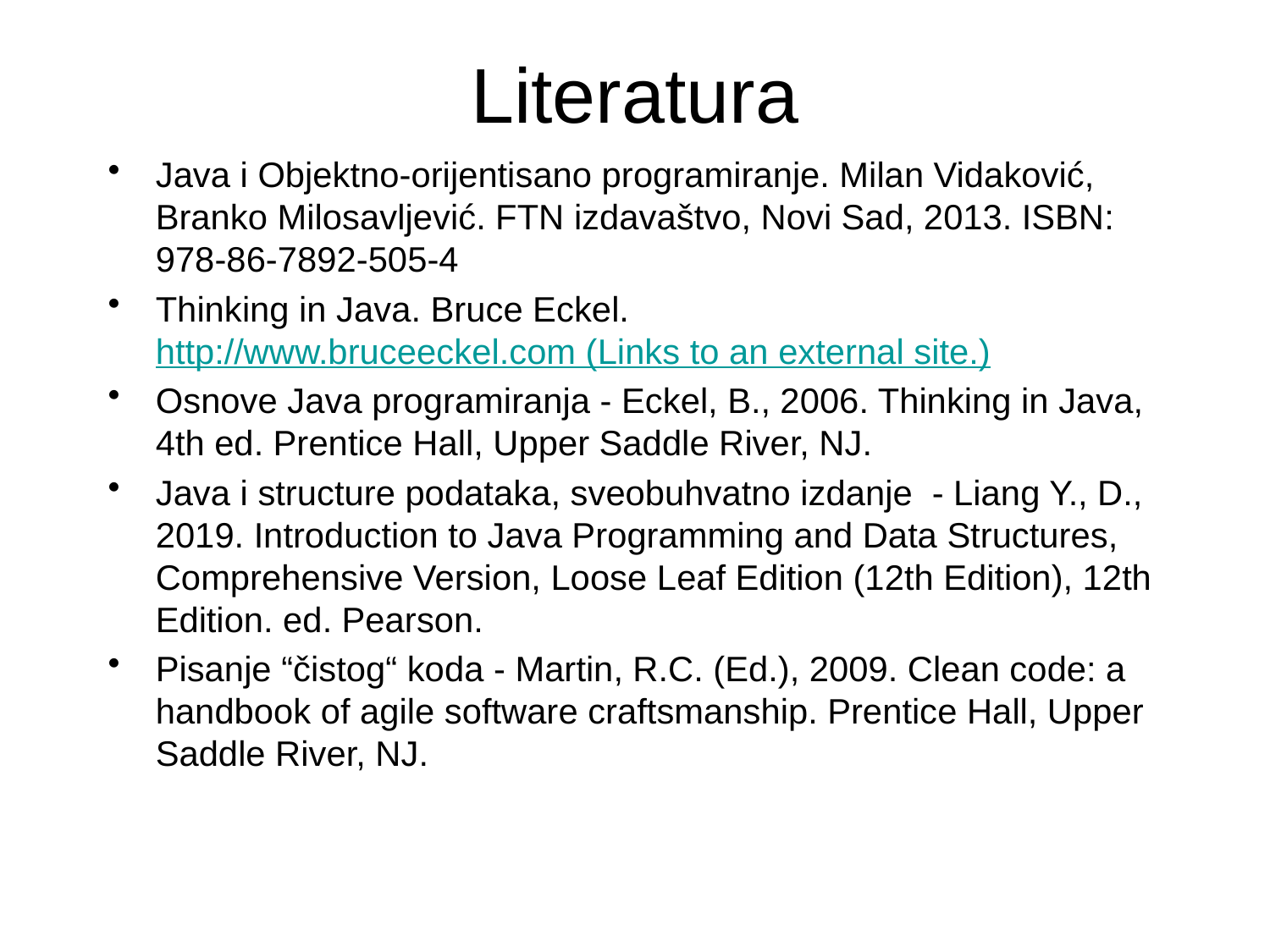

# Literatura
Java i Objektno-orijentisano programiranje. Milan Vidaković, Branko Milosavljević. FTN izdavaštvo, Novi Sad, 2013. ISBN: 978-86-7892-505-4
Thinking in Java. Bruce Eckel. http://www.bruceeckel.com (Links to an external site.)
Osnove Java programiranja - Eckel, B., 2006. Thinking in Java, 4th ed. Prentice Hall, Upper Saddle River, NJ.
Java i structure podataka, sveobuhvatno izdanje  - Liang Y., D., 2019. Introduction to Java Programming and Data Structures, Comprehensive Version, Loose Leaf Edition (12th Edition), 12th Edition. ed. Pearson.
Pisanje “čistog“ koda - Martin, R.C. (Ed.), 2009. Clean code: a handbook of agile software craftsmanship. Prentice Hall, Upper Saddle River, NJ.